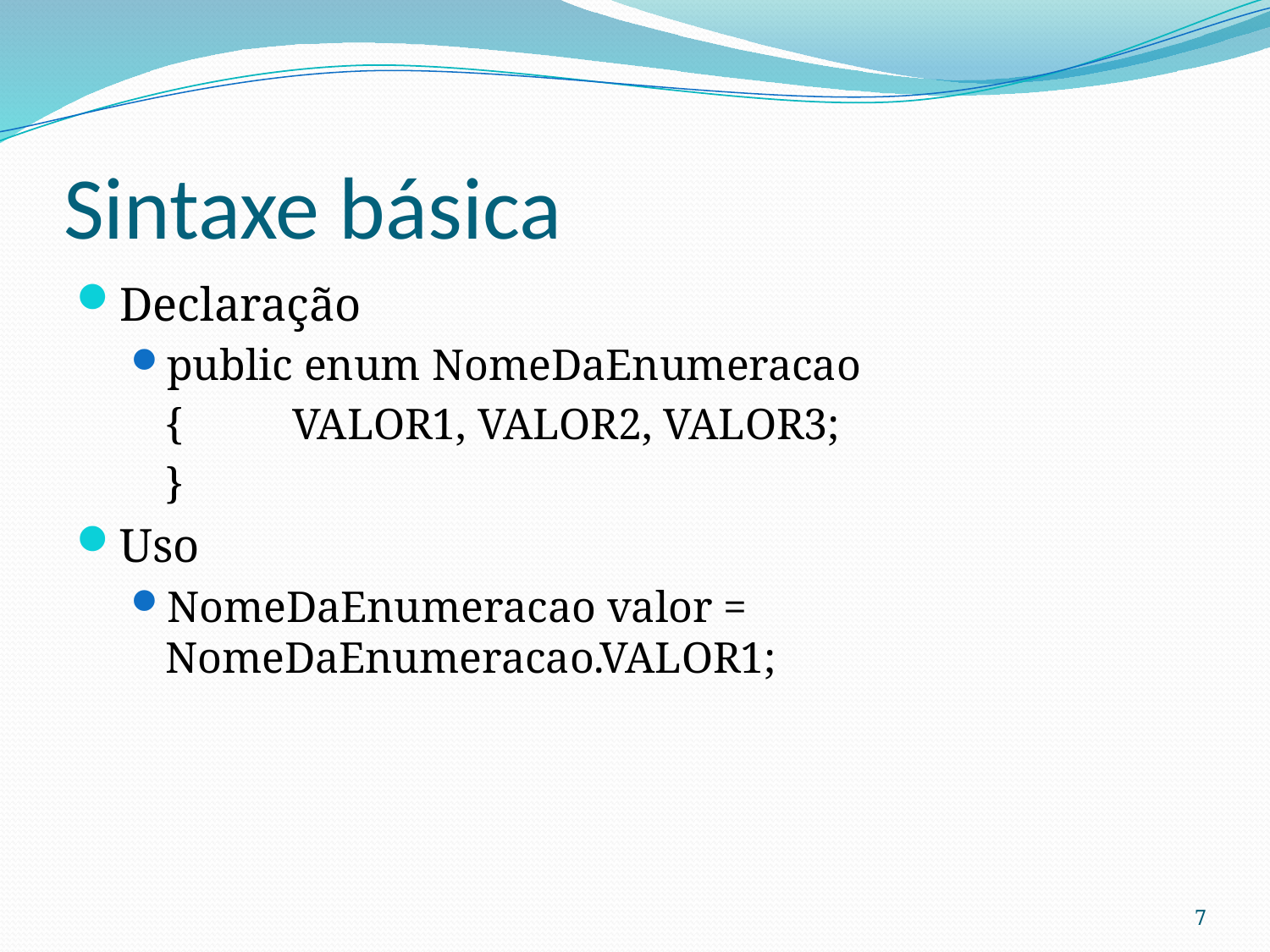

# Sintaxe básica
Declaração
public enum NomeDaEnumeracao
	{	VALOR1, VALOR2, VALOR3;
	}
Uso
NomeDaEnumeracao valor = NomeDaEnumeracao.VALOR1;
7